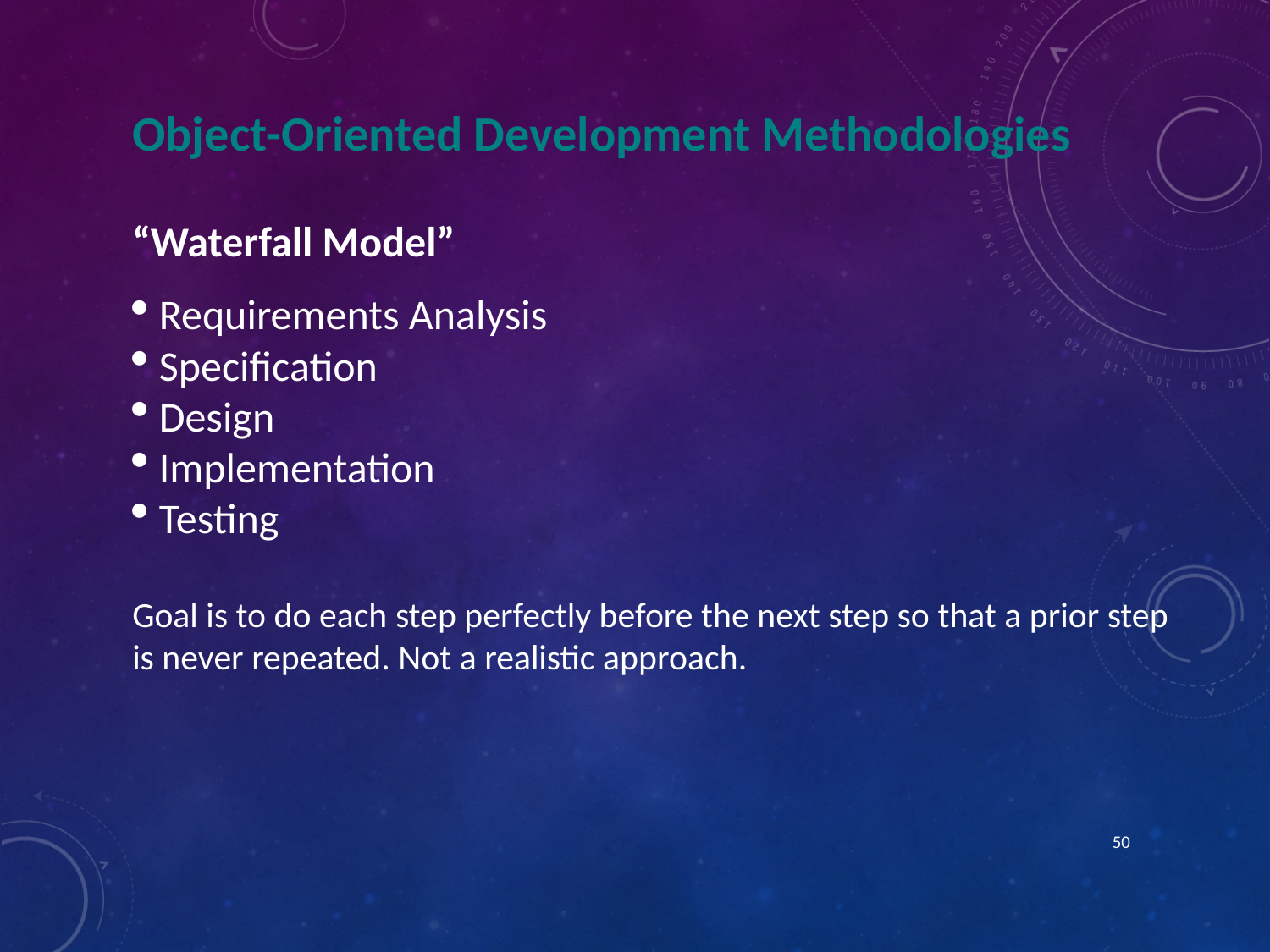

Object-Oriented Development Methodologies

“Waterfall Model”

 Requirements Analysis
 Specification
 Design
 Implementation
 Testing

Goal is to do each step perfectly before the next step so that a prior step is never repeated. Not a realistic approach.

50